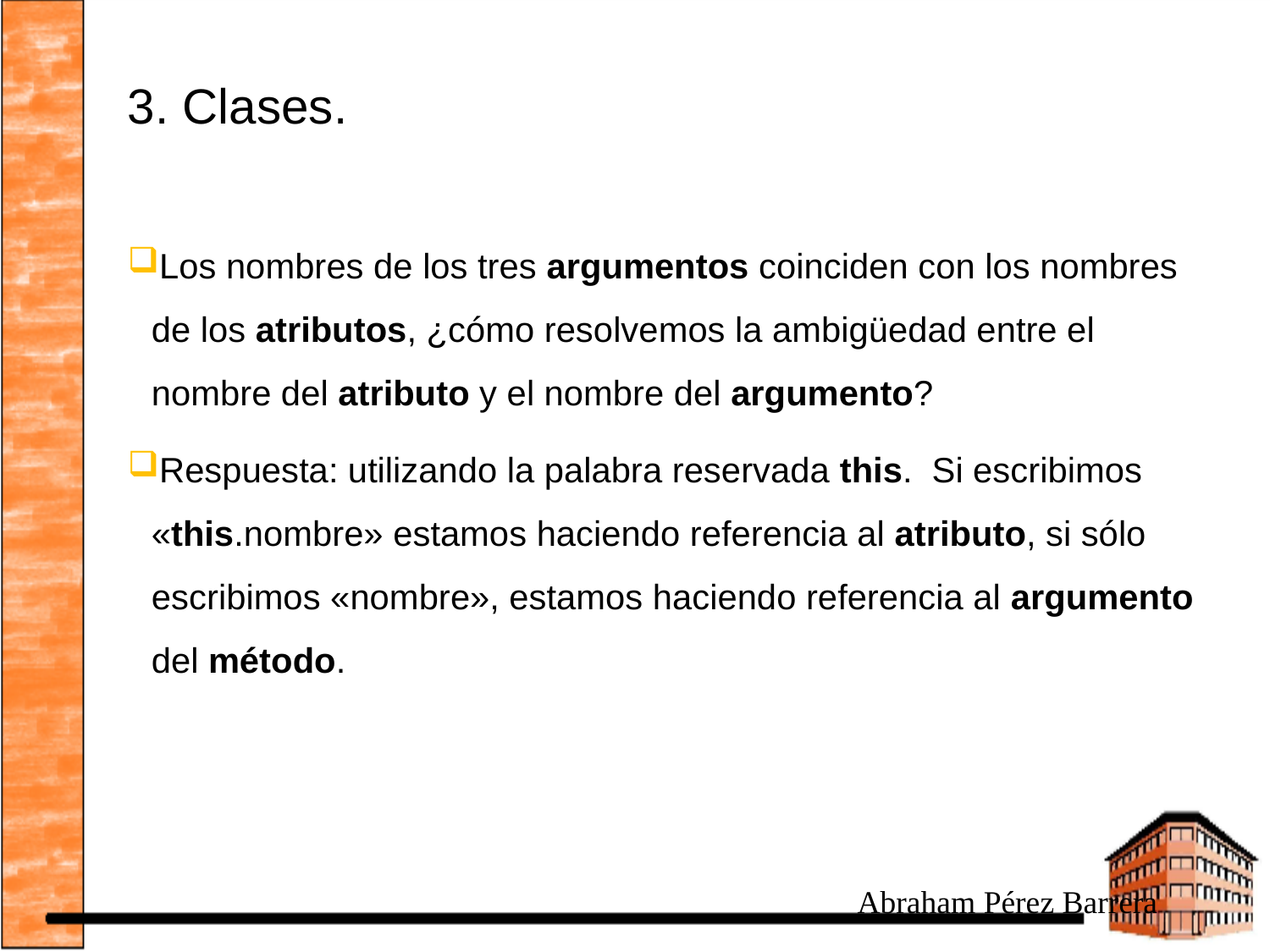

# 3. Clases.
Los nombres de los tres argumentos coinciden con los nombres de los atributos, ¿cómo resolvemos la ambigüedad entre el nombre del atributo y el nombre del argumento?
Respuesta: utilizando la palabra reservada this.  Si escribimos «this.nombre» estamos haciendo referencia al atributo, si sólo escribimos «nombre», estamos haciendo referencia al argumento del método.